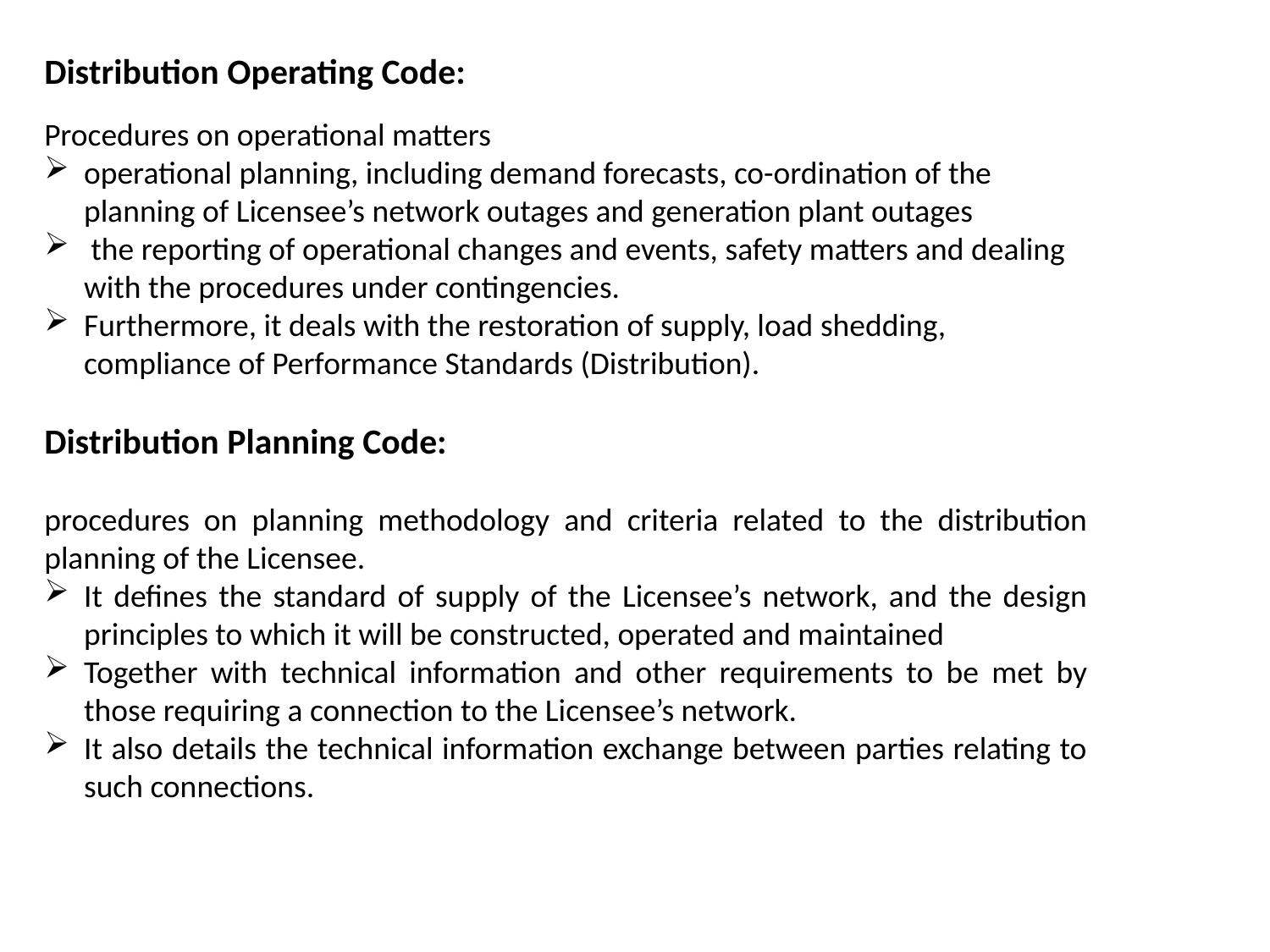

Distribution Operating Code:

Procedures on operational matters
operational planning, including demand forecasts, co-ordination of the planning of Licensee’s network outages and generation plant outages
 the reporting of operational changes and events, safety matters and dealing with the procedures under contingencies.
Furthermore, it deals with the restoration of supply, load shedding, compliance of Performance Standards (Distribution).

Distribution Planning Code:

procedures on planning methodology and criteria related to the distribution planning of the Licensee.
It defines the standard of supply of the Licensee’s network, and the design principles to which it will be constructed, operated and maintained
Together with technical information and other requirements to be met by those requiring a connection to the Licensee’s network.
It also details the technical information exchange between parties relating to such connections.